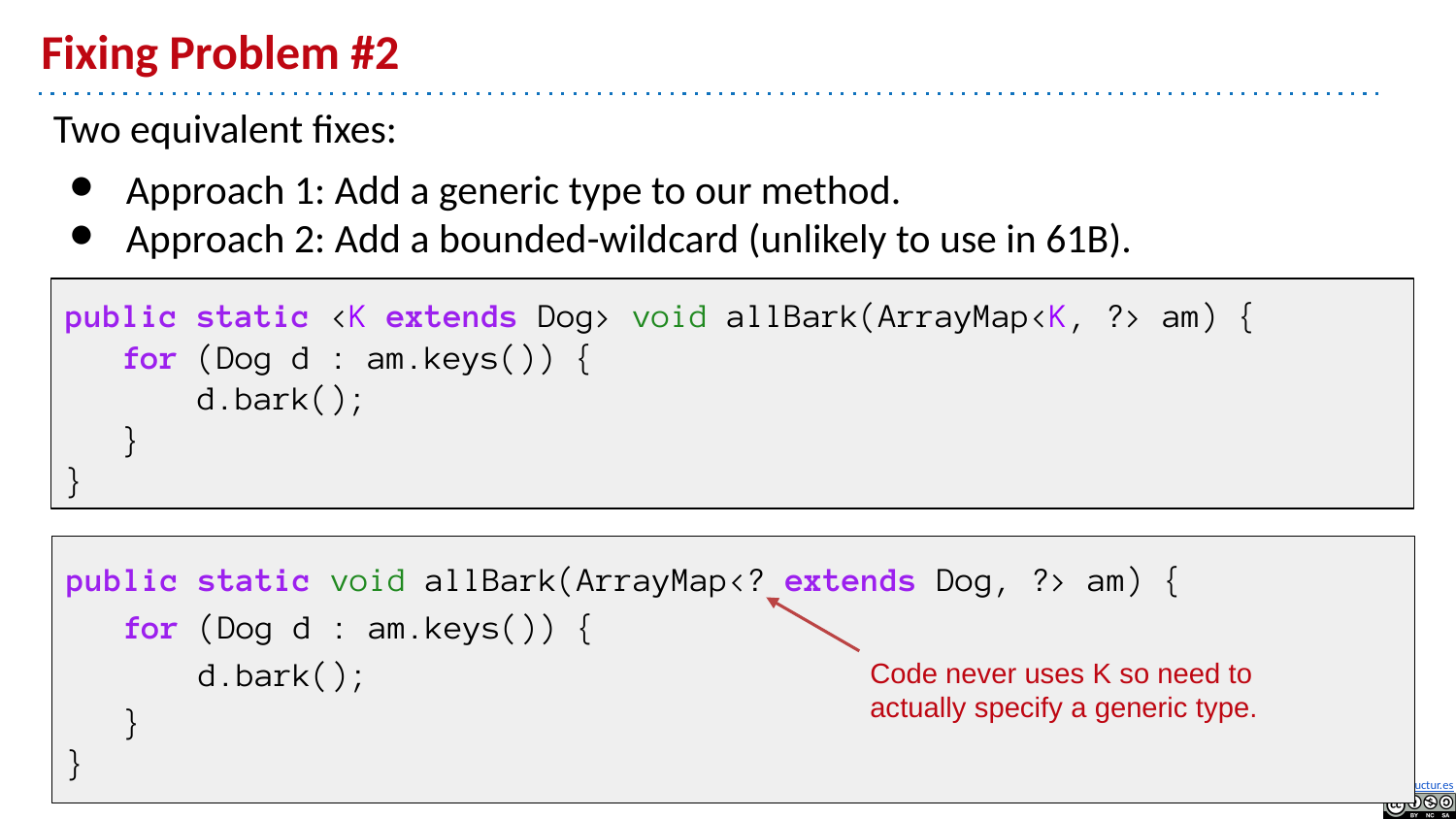

# Fixing Problem #2
Two equivalent fixes:
Approach 1: Add a generic type to our method.
Approach 2: Add a bounded-wildcard (unlikely to use in 61B).
public static <K extends Dog> void allBark(ArrayMap<K, ?> am) {
   for (Dog d : am.keys()) {
       d.bark();
   }
}

public static void allBark(ArrayMap<? extends Dog, ?> am) {
   for (Dog d : am.keys()) {
       d.bark();
   }
}
Code never uses K so need to actually specify a generic type.